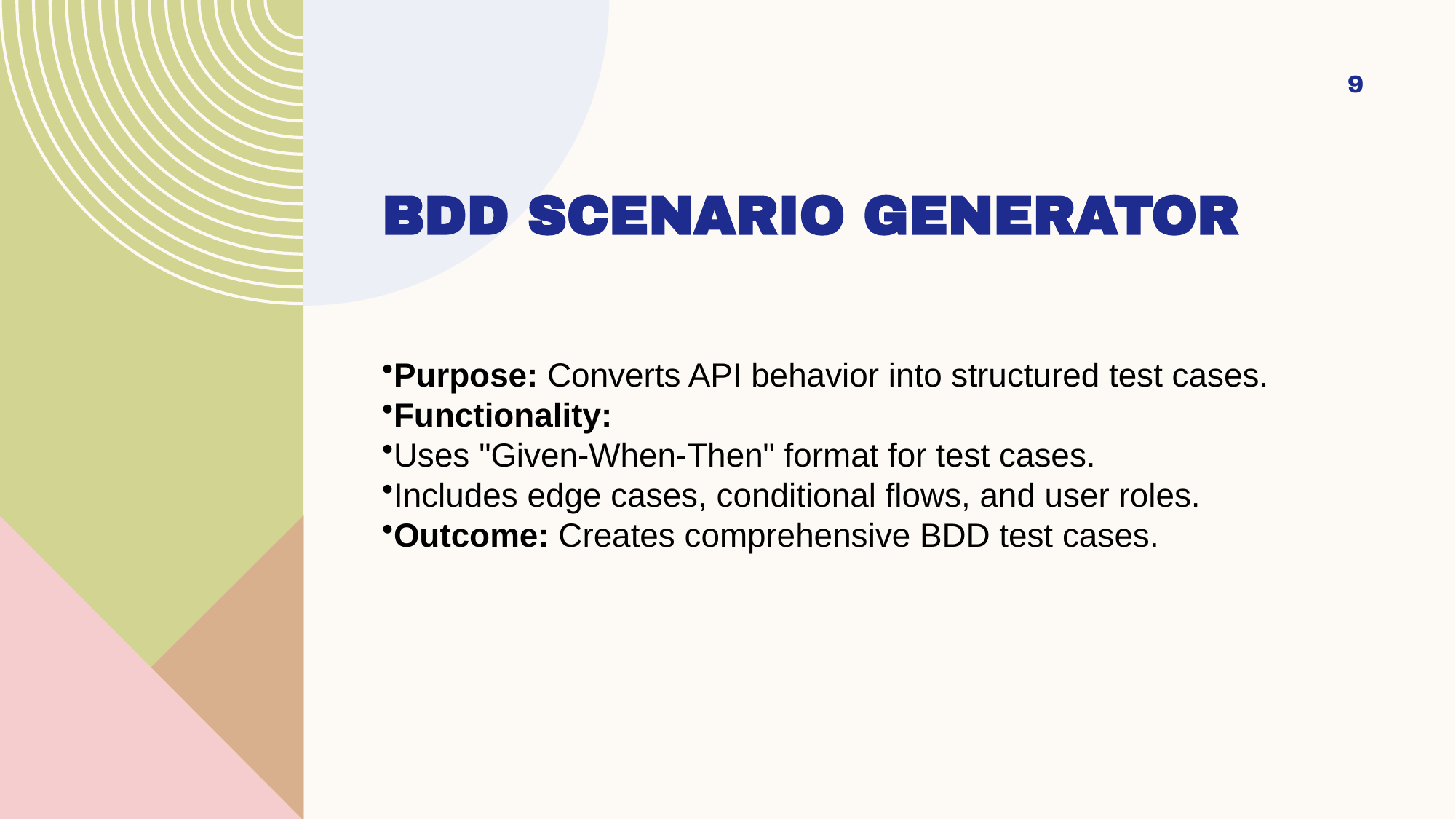

9
# BDD Scenario Generator
Purpose: Converts API behavior into structured test cases.
Functionality:
Uses "Given-When-Then" format for test cases.
Includes edge cases, conditional flows, and user roles.
Outcome: Creates comprehensive BDD test cases.